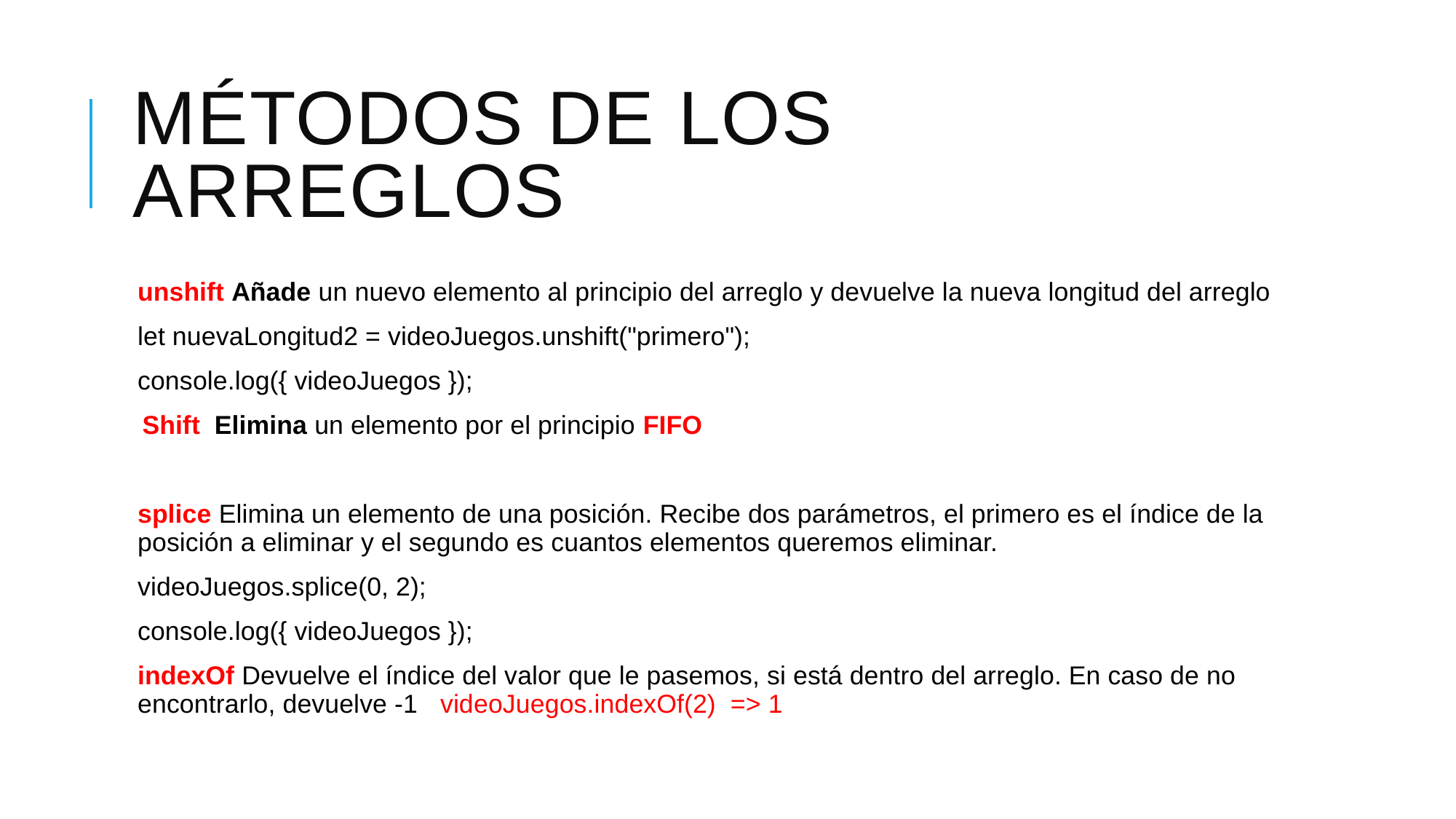

# MÉTODOS DE LOS ARREGLOS
unshift Añade un nuevo elemento al principio del arreglo y devuelve la nueva longitud del arreglo
let nuevaLongitud2 = videoJuegos.unshift("primero");
console.log({ videoJuegos });
  Shift  Elimina un elemento por el principio FIFO

splice Elimina un elemento de una posición. Recibe dos parámetros, el primero es el índice de la posición a eliminar y el segundo es cuantos elementos queremos eliminar.
videoJuegos.splice(0, 2);
console.log({ videoJuegos });
indexOf Devuelve el índice del valor que le pasemos, si está dentro del arreglo. En caso de no encontrarlo, devuelve -1   videoJuegos.indexOf(2)  => 1